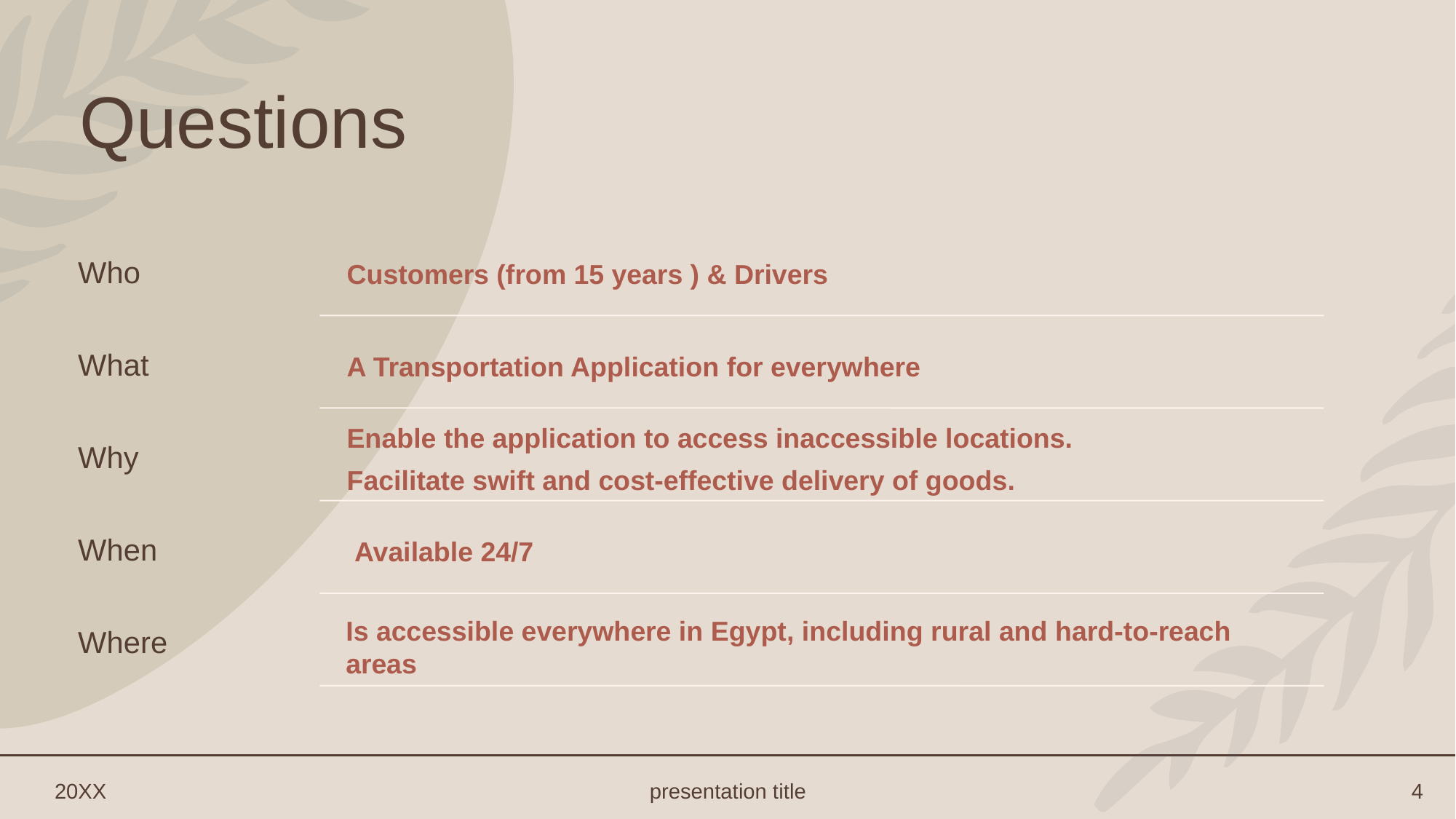

# Questions
Who
Customers (from 15 years ) & Drivers
What
A Transportation Application for everywhere
Why
Enable the application to access inaccessible locations.
Facilitate swift and cost-effective delivery of goods.
When
 Available 24/7
Where
Is accessible everywhere in Egypt, including rural and hard-to-reach areas
20XX
presentation title
4